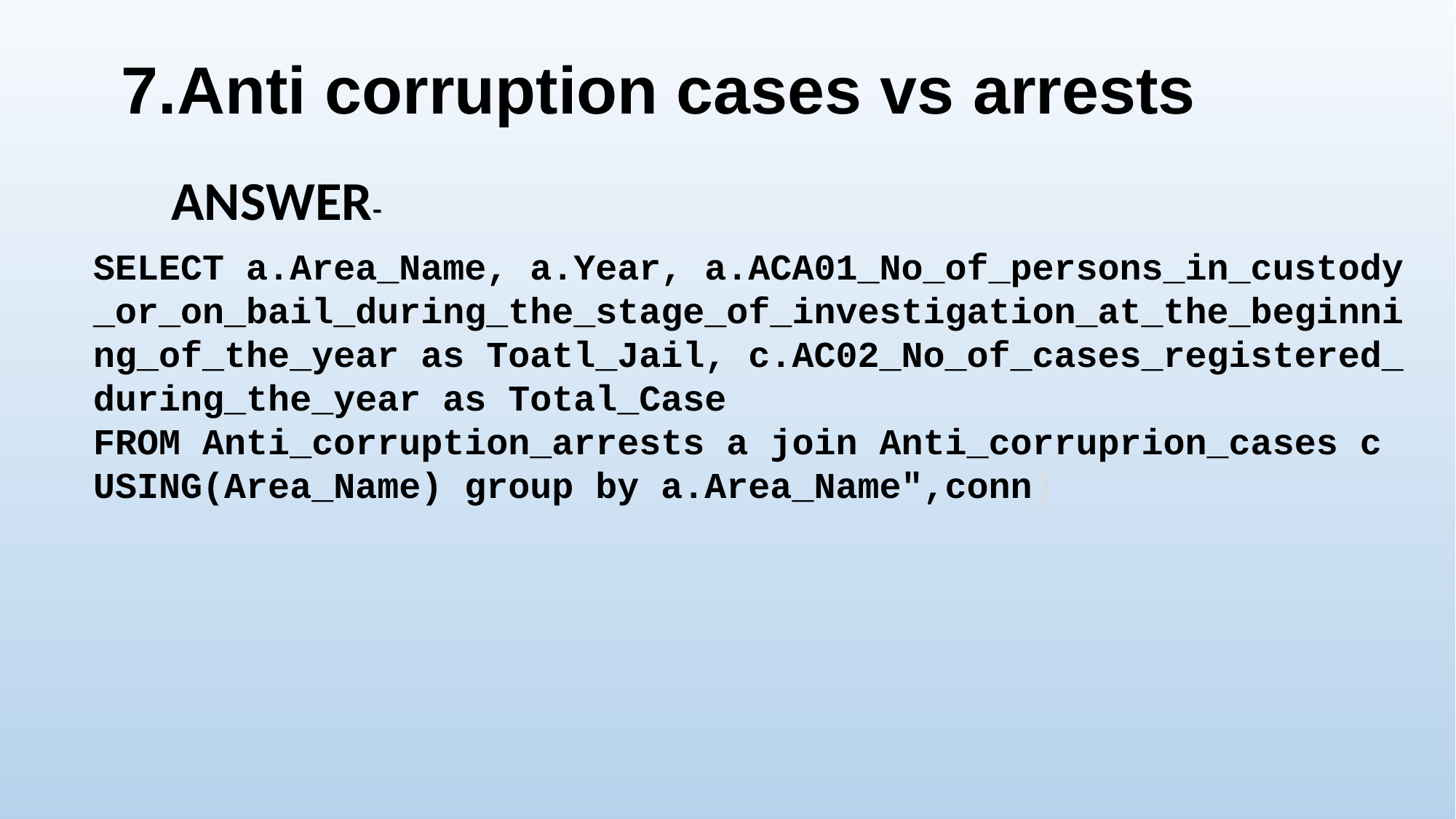

7.Anti corruption cases vs arrests
ANSWER-
SELECT a.Area_Name, a.Year, a.ACA01_No_of_persons_in_custody_or_on_bail_during_the_stage_of_investigation_at_the_beginning_of_the_year as Toatl_Jail, c.AC02_No_of_cases_registered_during_the_year as Total_Case
FROM Anti_corruption_arrests a join Anti_corruprion_cases c USING(Area_Name) group by a.Area_Name",conn)